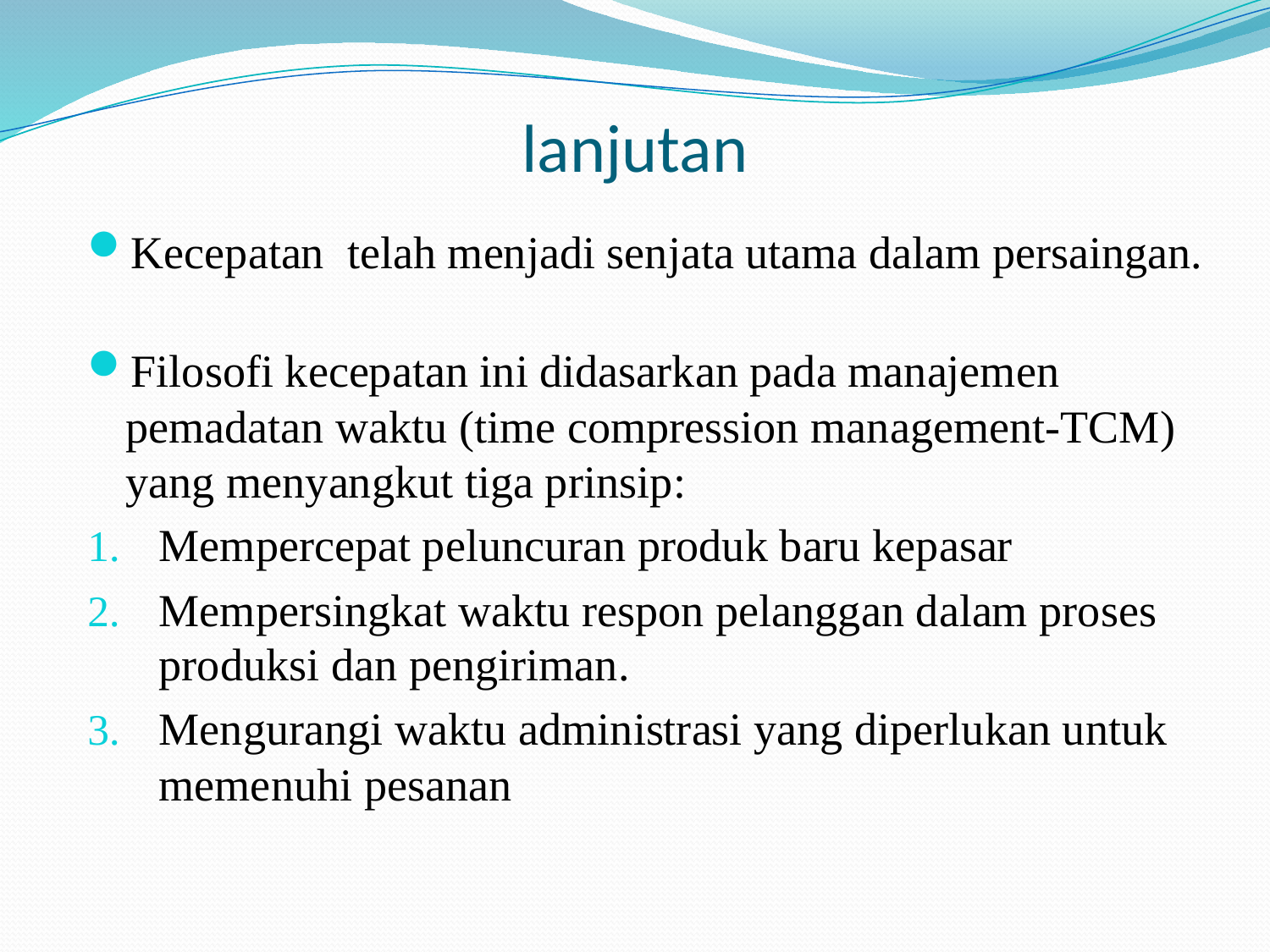

# lanjutan
Kecepatan  telah menjadi senjata utama dalam persaingan.
Filosofi kecepatan ini didasarkan pada manajemen pemadatan waktu (time compression management-TCM) yang menyangkut tiga prinsip:
Mempercepat peluncuran produk baru kepasar
Mempersingkat waktu respon pelanggan dalam proses produksi dan pengiriman.
Mengurangi waktu administrasi yang diperlukan untuk memenuhi pesanan